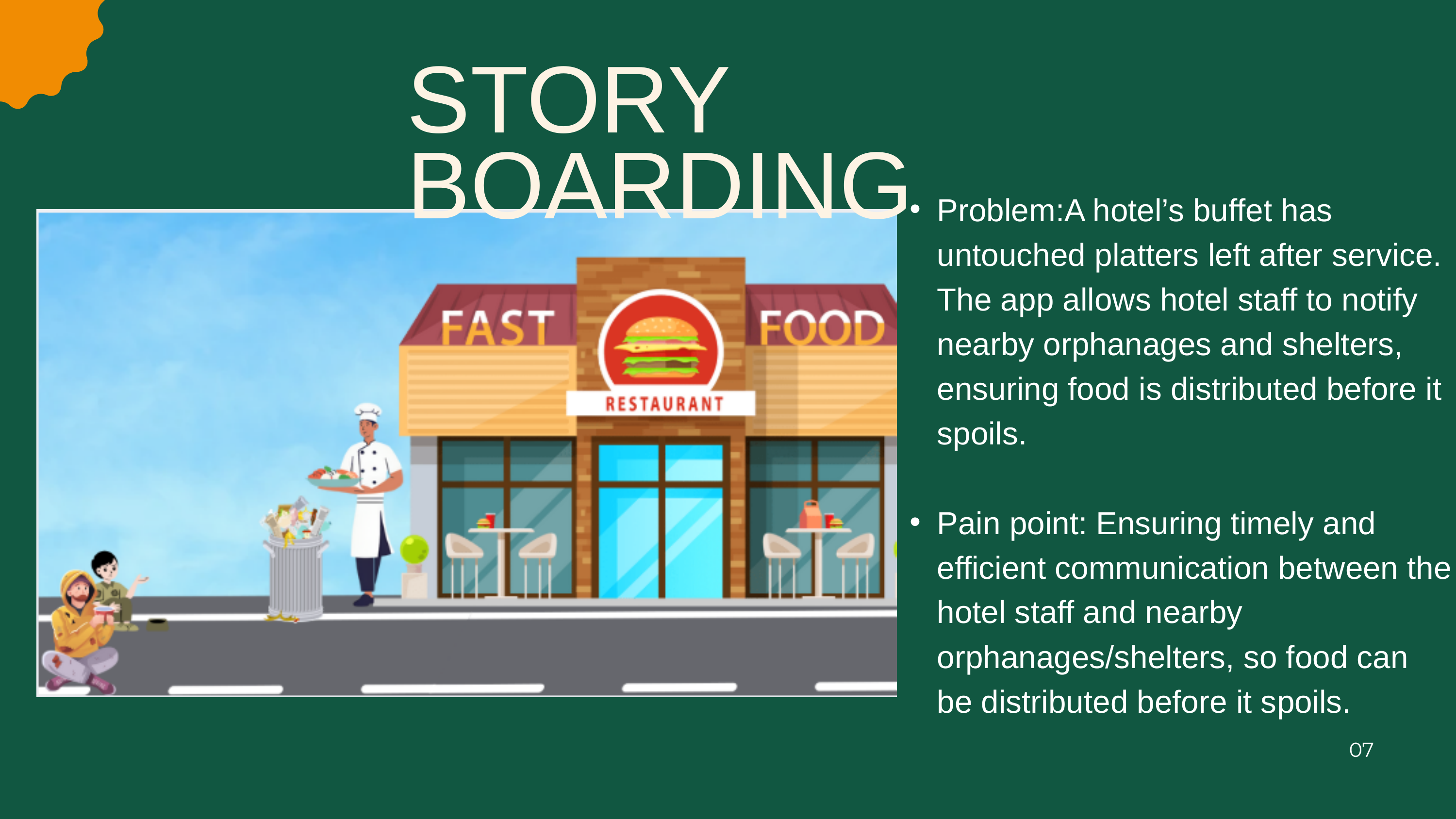

STORY BOARDING
Problem:A hotel’s buffet has untouched platters left after service. The app allows hotel staff to notify nearby orphanages and shelters, ensuring food is distributed before it spoils.

Pain point: Ensuring timely and efficient communication between the hotel staff and nearby orphanages/shelters, so food can be distributed before it spoils.

07